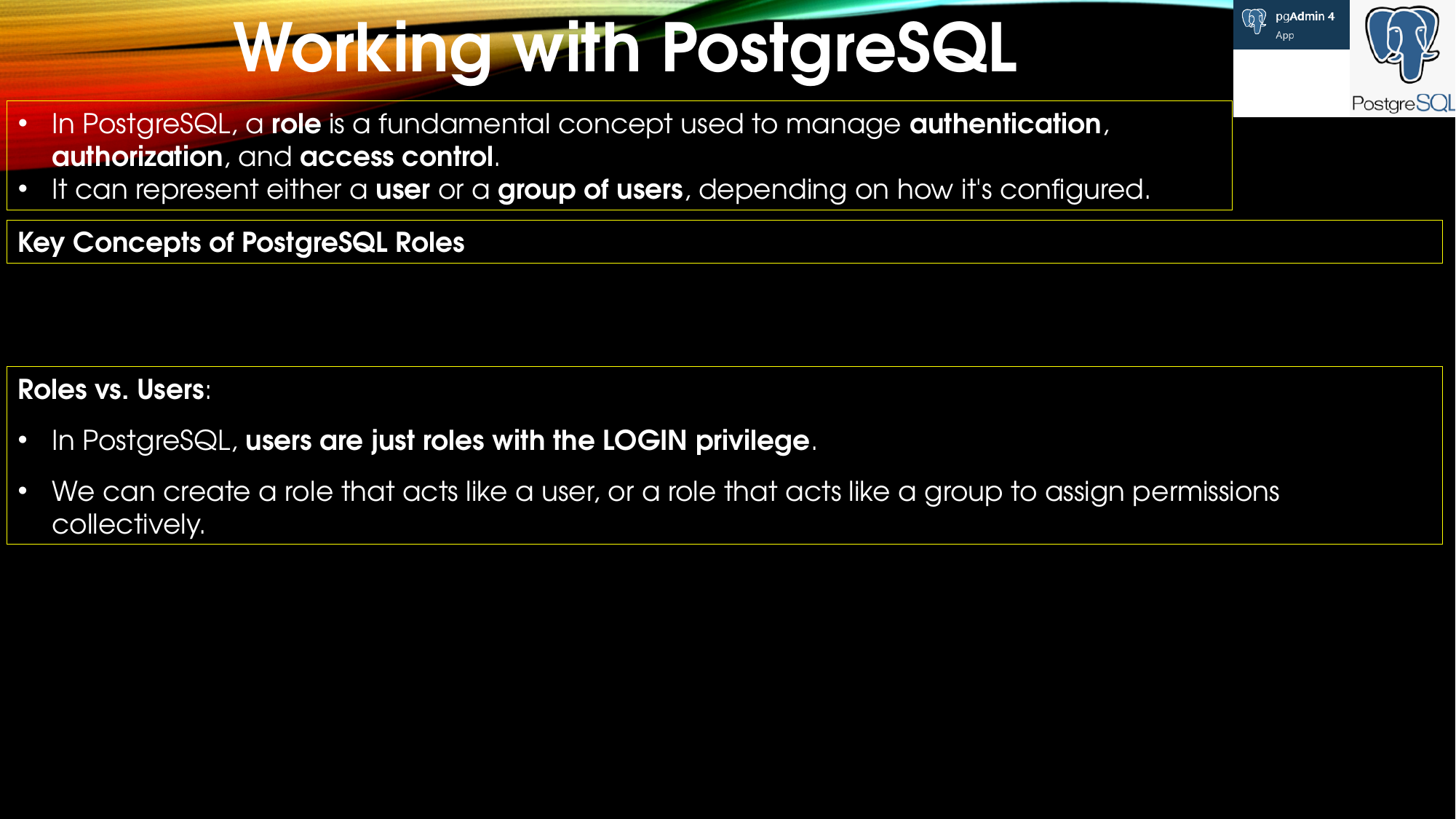

Working with PostgreSQL
In PostgreSQL, a role is a fundamental concept used to manage authentication, authorization, and access control.
It can represent either a user or a group of users, depending on how it's configured.
Key Concepts of PostgreSQL Roles
Roles vs. Users:
In PostgreSQL, users are just roles with the LOGIN privilege.
We can create a role that acts like a user, or a role that acts like a group to assign permissions collectively.